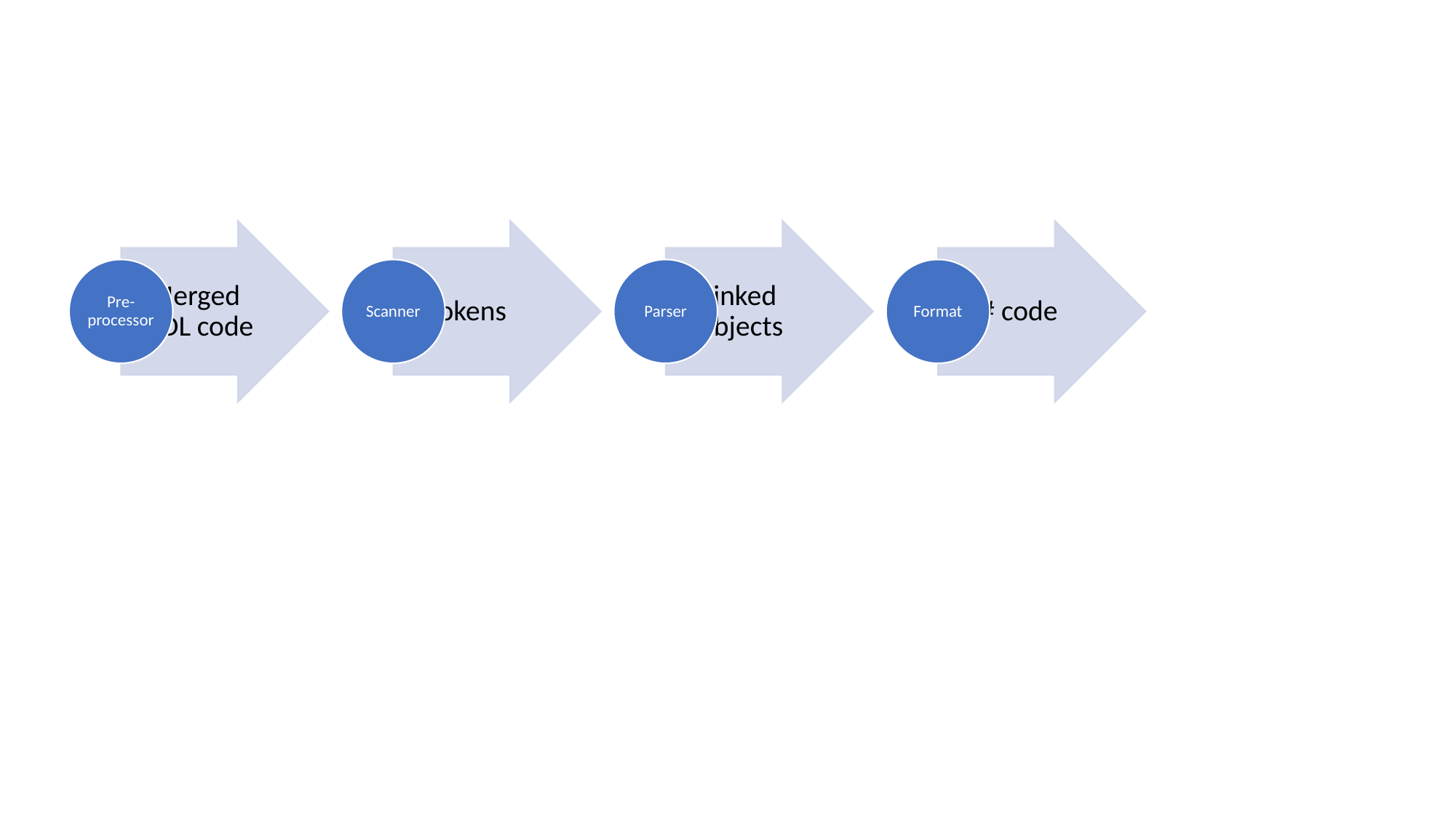

Merged WDL code
Pre-processor
Tokens
Scanner
Linked Objects
Parser
C# code
Format